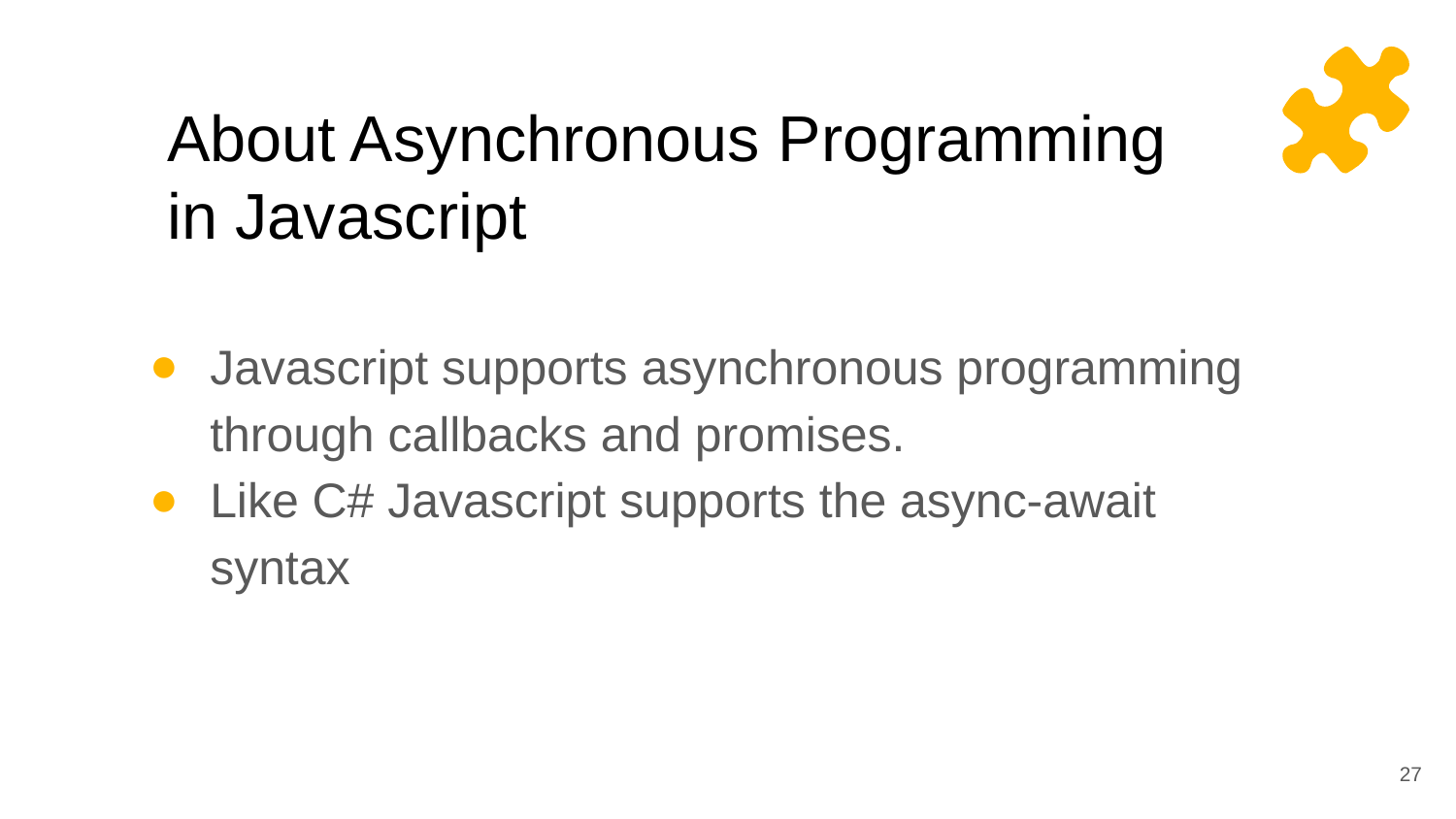

# About Asynchronous Programming in Javascript
Javascript supports asynchronous programming through callbacks and promises.
Like C# Javascript supports the async-await syntax
27